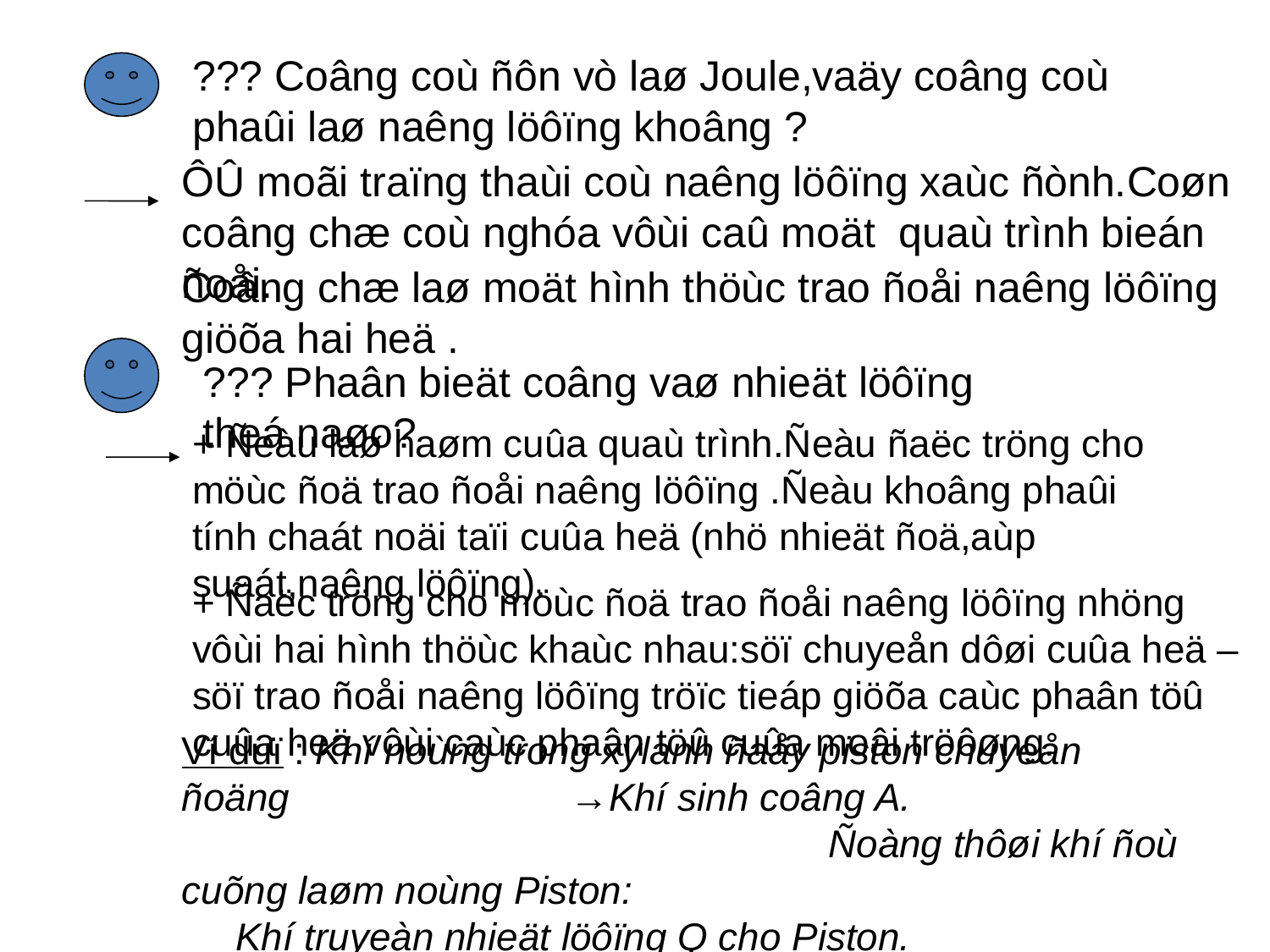

??? Coâng coù ñôn vò laø Joule,vaäy coâng coù phaûi laø naêng löôïng khoâng ?

ÔÛ moãi traïng thaùi coù naêng löôïng xaùc ñònh.Coøn coâng chæ coù nghóa vôùi caû moät  quaù trình bieán ñoåi.

Coâng chæ laø moät hình thöùc trao ñoåi naêng löôïng giöõa hai heä .

??? Phaân bieät coâng vaø nhieät löôïng theá naøo?
+ Ñeàu laø haøm cuûa quaù trình.Ñeàu ñaëc tröng cho möùc ñoä trao ñoåi naêng löôïng .Ñeàu khoâng phaûi tính chaát noäi taïi cuûa heä (nhö nhieät ñoä,aùp suaát,naêng löôïng).

+ Ñaëc tröng cho möùc ñoä trao ñoåi naêng löôïng nhöng vôùi hai hình thöùc khaùc nhau:söï chuyeån dôøi cuûa heä – söï trao ñoåi naêng löôïng tröïc tieáp giöõa caùc phaân töû cuûa heä vôùi caùc phaân töû cuûa moâi tröôøng.
Ví duï : Khí noùng trong xylanh ñaåy piston chuyeån ñoäng                          →Khí sinh coâng A.                                                                                      Ñoàng thôøi khí ñoù cuõng laøm noùng Piston:                                                         Khí truyeàn nhieät löôïng Q cho Piston.